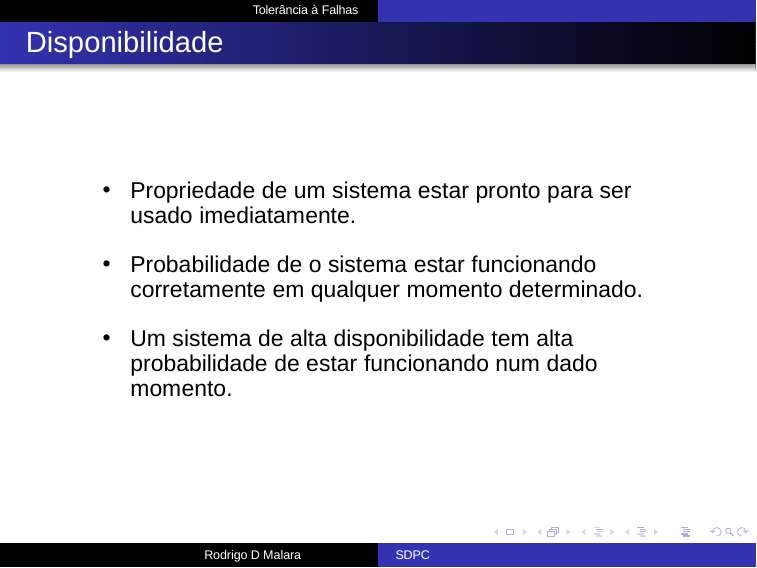

Tolerância à Falhas
# Disponibilidade

Propriedade de um sistema estar pronto para ser usado imediatamente.

Probabilidade de o sistema estar funcionando corretamente em qualquer momento determinado.

Um sistema de alta disponibilidade tem alta probabilidade de estar funcionando num dado momento.

Rodrigo D Malara
SDPC